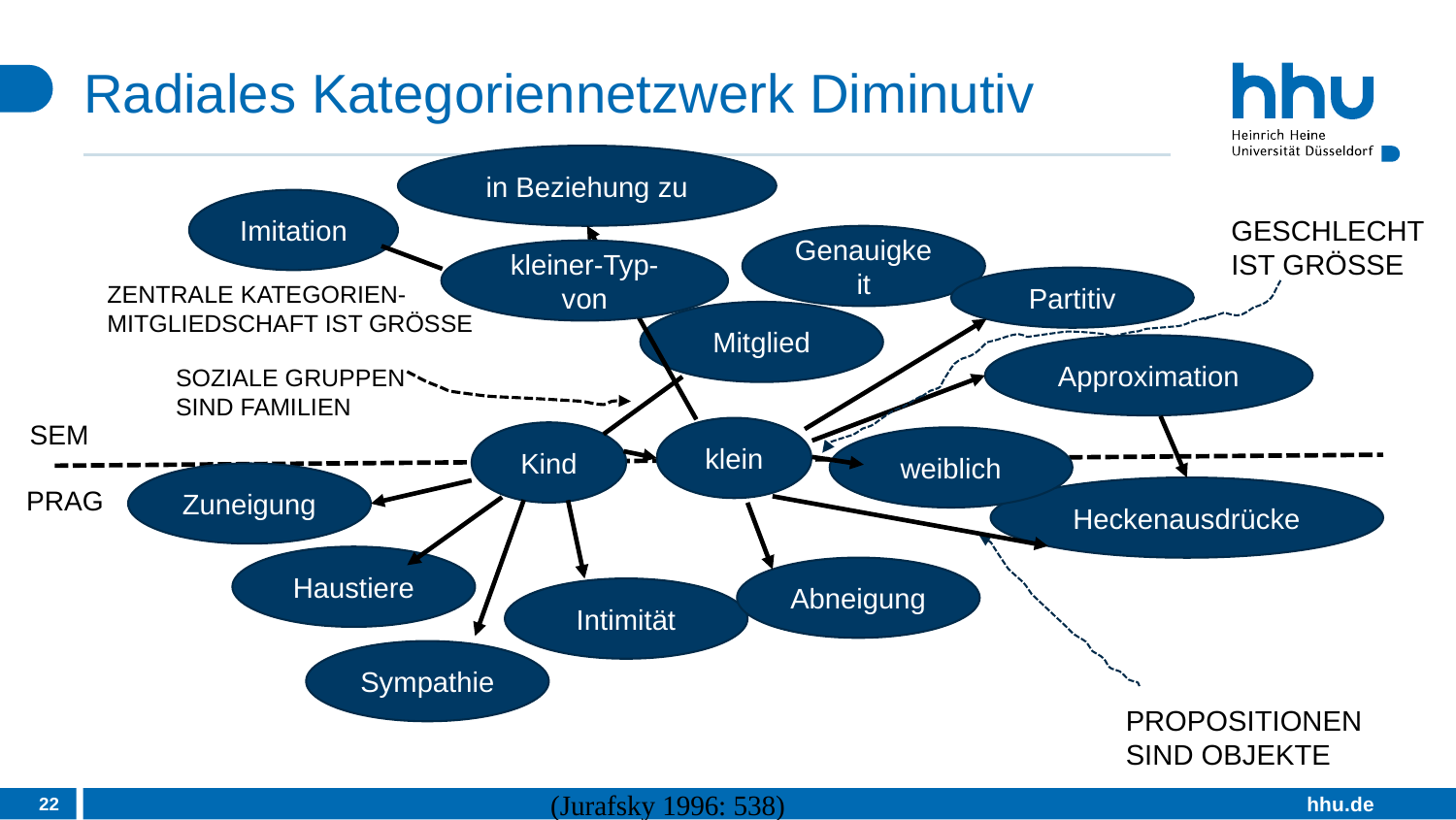

# Radiales Kategoriennetzwerk Diminutiv
in Beziehung zu
Imitation
GESCHLECHT
IST GRÖSSE
Genauigkeit
kleiner-Typ-von
Partitiv
ZENTRALE KATEGORIEN-
MITGLIEDSCHAFT IST GRÖSSE

Mitglied
Approximation
SOZIALE GRUPPEN
SIND FAMILIEN

SEM
klein
Kind
weiblich
Zuneigung
PRAG
Heckenausdrücke
Haustiere
Abneigung

Intimität
Sympathie
PROPOSITIONEN
SIND OBJEKTE
22
(Jurafsky 1996: 538)
(Jurafsky 1996: 543)